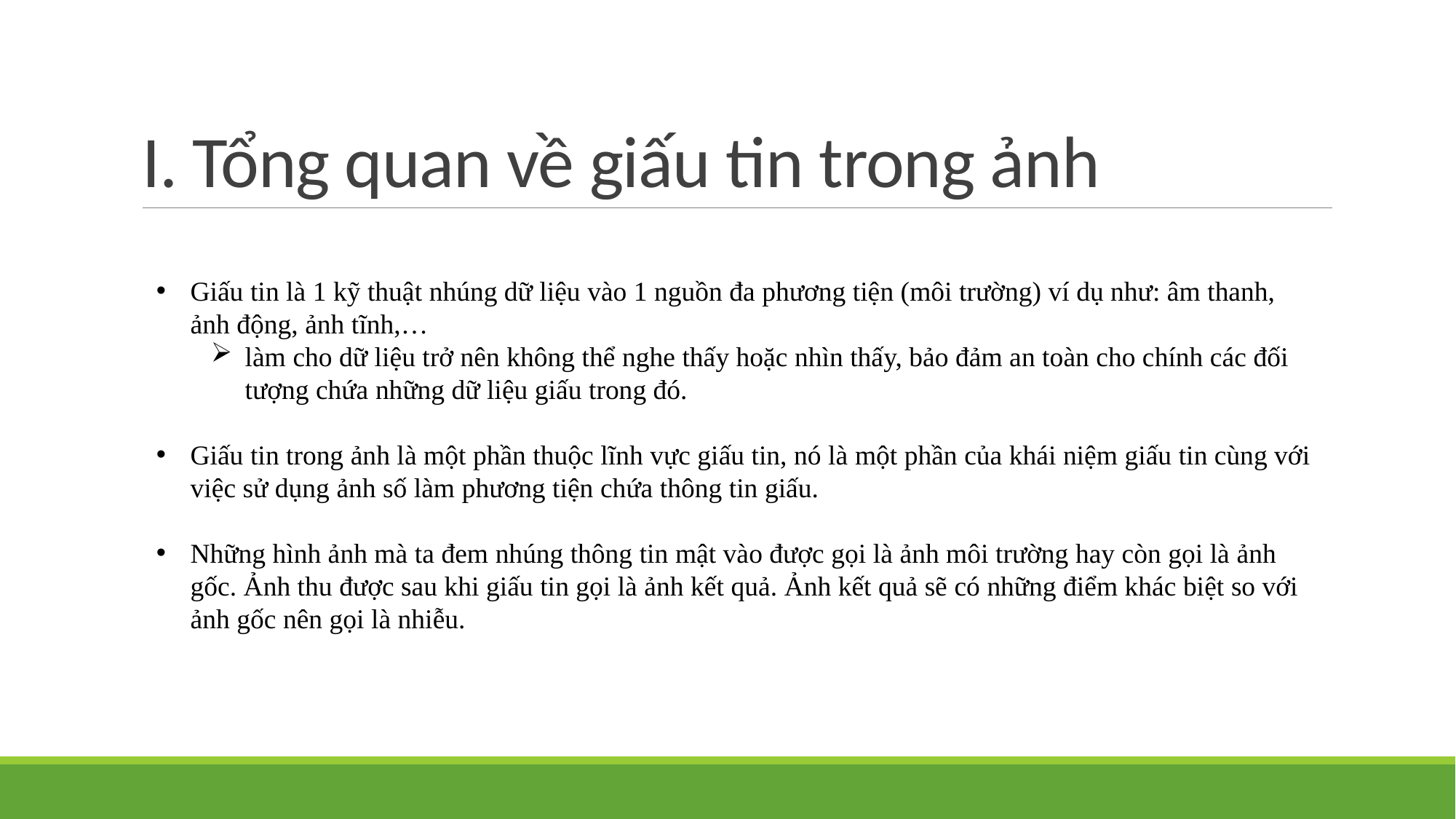

# I. Tổng quan về giấu tin trong ảnh
Giấu tin là 1 kỹ thuật nhúng dữ liệu vào 1 nguồn đa phương tiện (môi trường) ví dụ như: âm thanh, ảnh động, ảnh tĩnh,…
làm cho dữ liệu trở nên không thể nghe thấy hoặc nhìn thấy, bảo đảm an toàn cho chính các đối tượng chứa những dữ liệu giấu trong đó.

Giấu tin trong ảnh là một phần thuộc lĩnh vực giấu tin, nó là một phần của khái niệm giấu tin cùng với việc sử dụng ảnh số làm phương tiện chứa thông tin giấu.

Những hình ảnh mà ta đem nhúng thông tin mật vào được gọi là ảnh môi trường hay còn gọi là ảnh gốc. Ảnh thu được sau khi giấu tin gọi là ảnh kết quả. Ảnh kết quả sẽ có những điểm khác biệt so với ảnh gốc nên gọi là nhiễu.